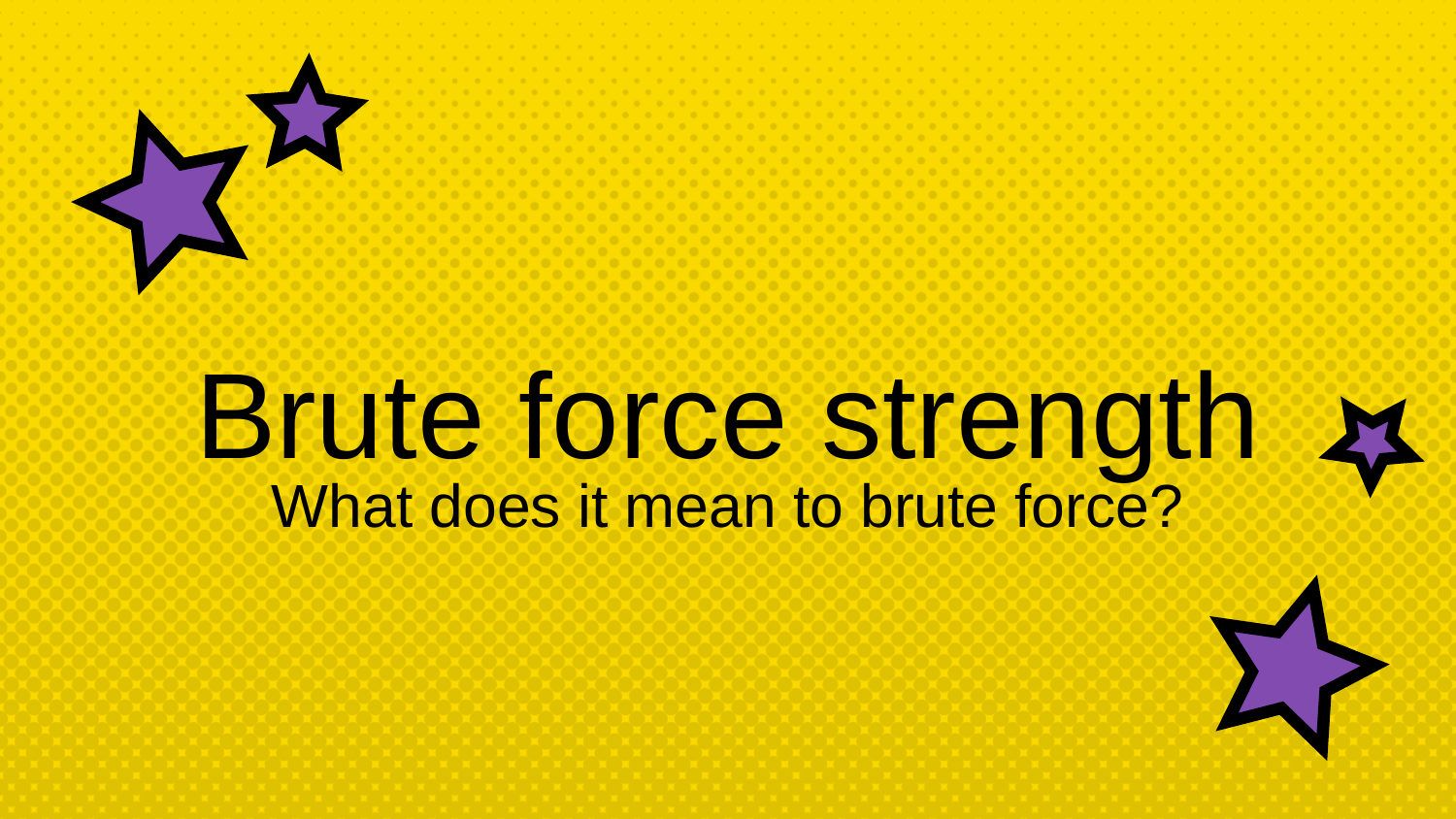

Brute force strength

What does it mean to brute force?